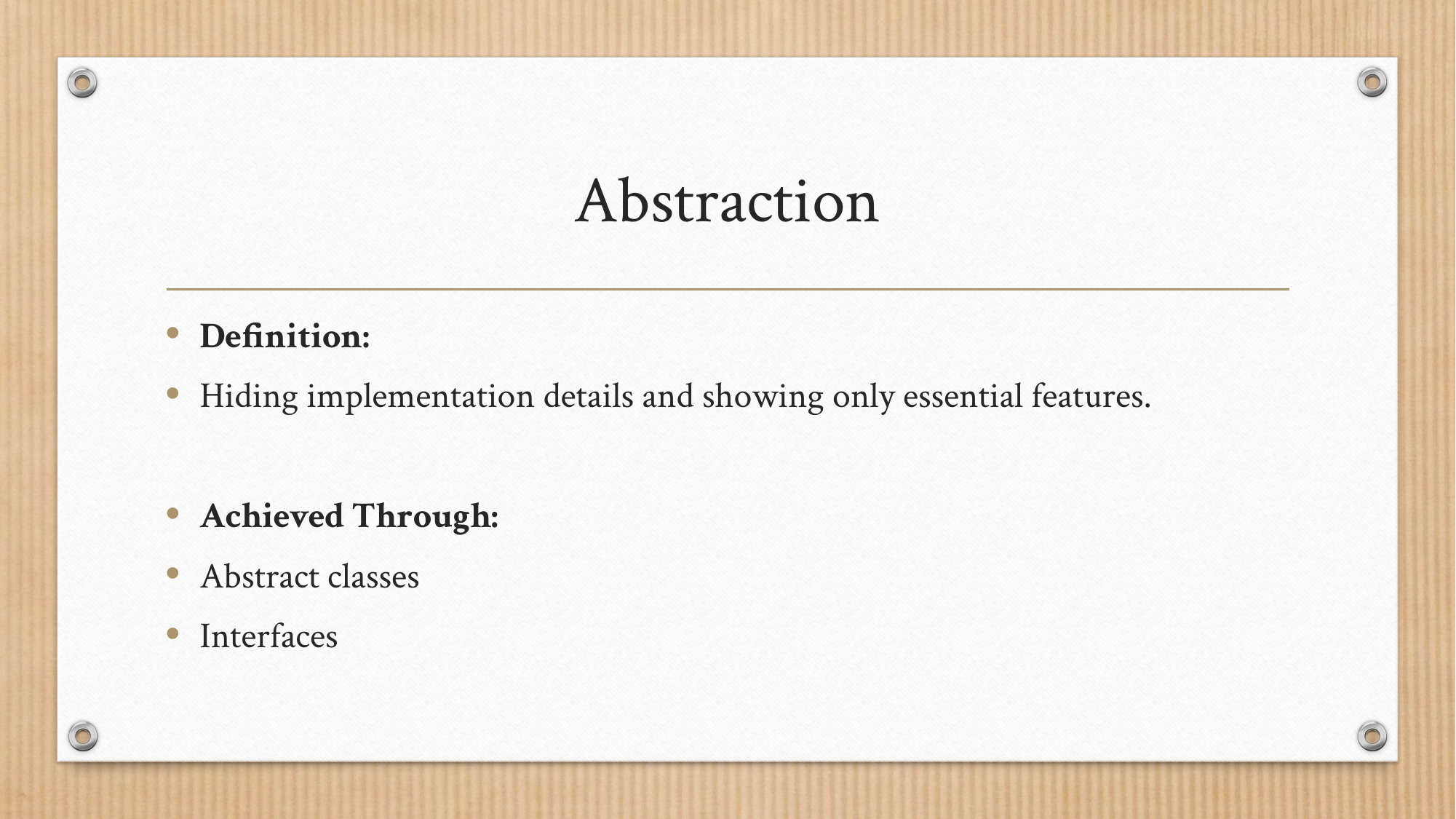

# Abstraction
Definition:
Hiding implementation details and showing only essential features.

Achieved Through:
Abstract classes
Interfaces